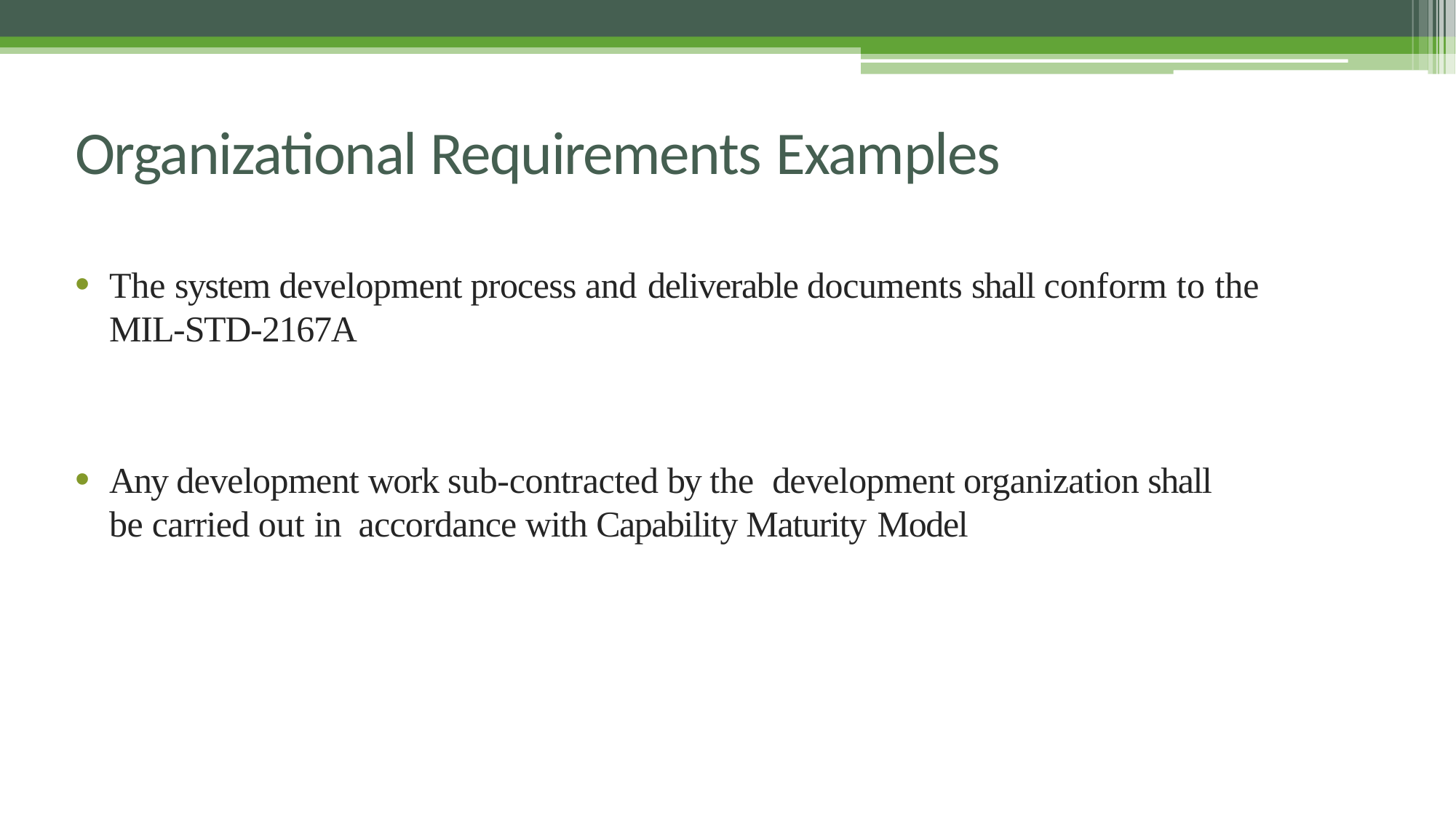

# Organizational Requirements Examples
The system development process and deliverable documents shall conform to the MIL-STD-2167A

Any development work sub-contracted by the  development organization shall be carried out in  accordance with Capability Maturity Model
26